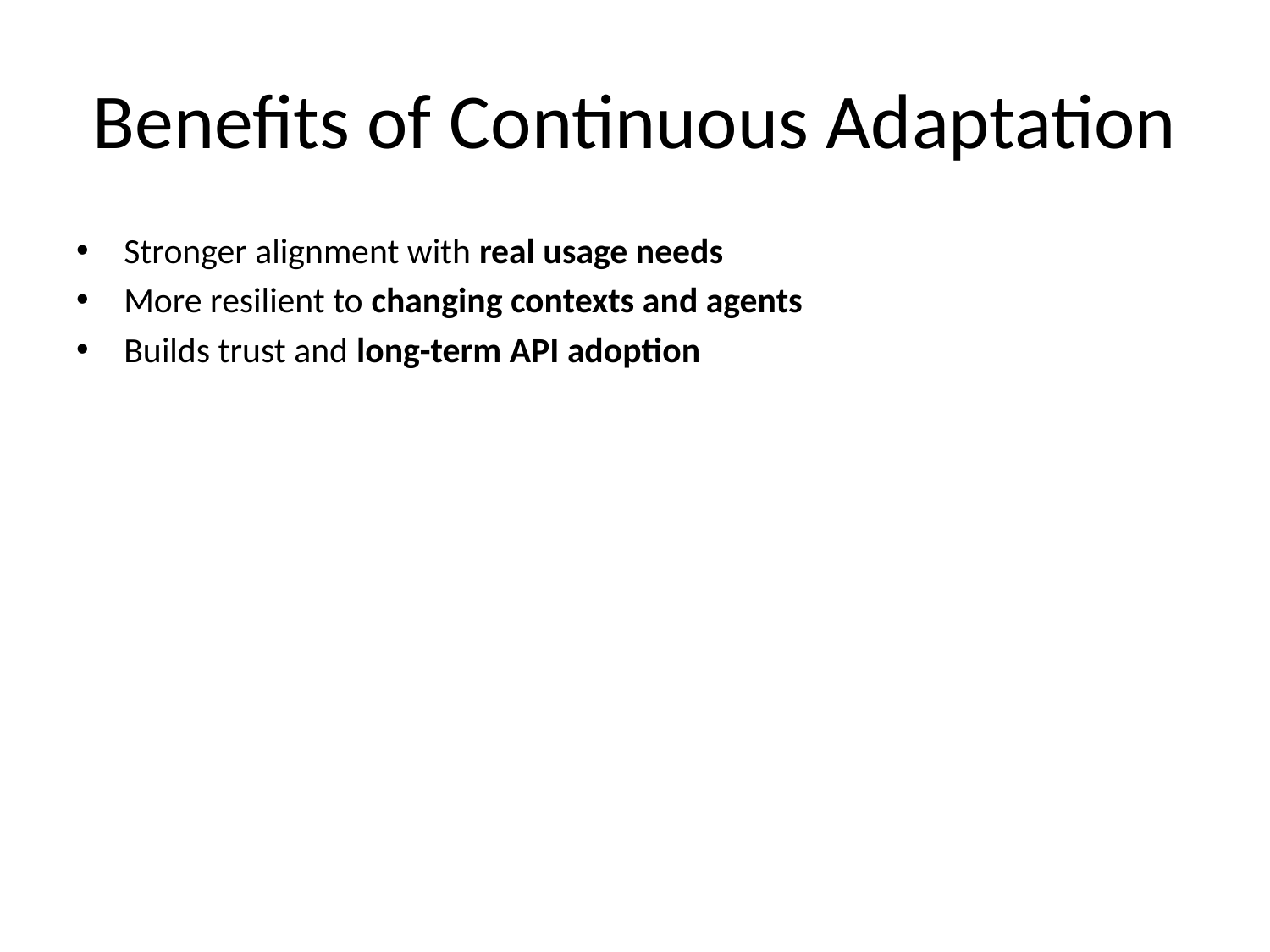

# Benefits of Continuous Adaptation
Stronger alignment with real usage needs
More resilient to changing contexts and agents
Builds trust and long-term API adoption